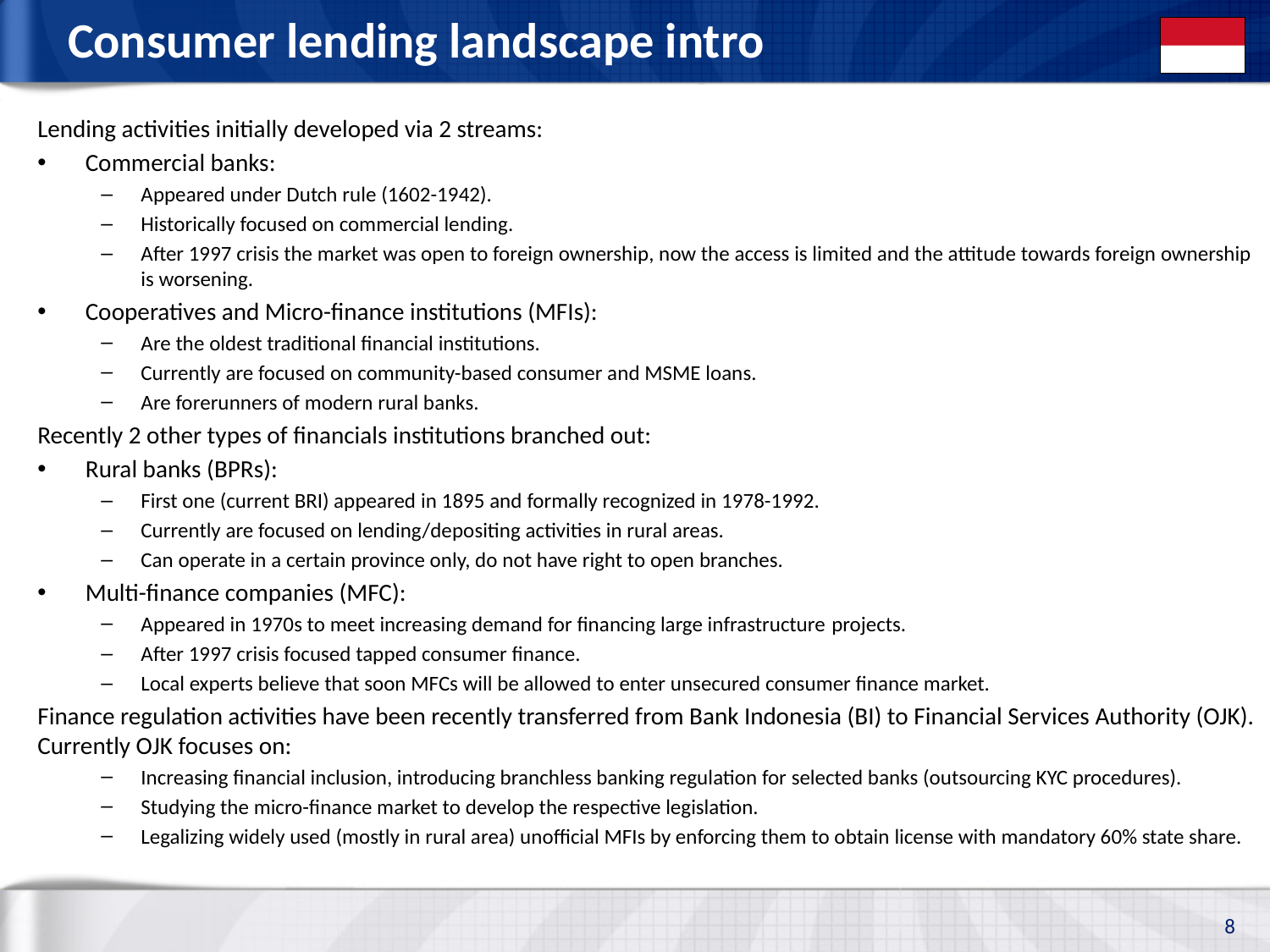

# Consumer lending landscape intro
Lending activities initially developed via 2 streams:
Commercial banks:
Appeared under Dutch rule (1602-1942).
Historically focused on commercial lending.
After 1997 crisis the market was open to foreign ownership, now the access is limited and the attitude towards foreign ownership is worsening.
Cooperatives and Micro-finance institutions (MFIs):
Are the oldest traditional financial institutions.
Currently are focused on community-based consumer and MSME loans.
Are forerunners of modern rural banks.
Recently 2 other types of financials institutions branched out:
Rural banks (BPRs):
First one (current BRI) appeared in 1895 and formally recognized in 1978-1992.
Currently are focused on lending/depositing activities in rural areas.
Can operate in a certain province only, do not have right to open branches.
Multi-finance companies (MFC):
Appeared in 1970s to meet increasing demand for financing large infrastructure projects.
After 1997 crisis focused tapped consumer finance.
Local experts believe that soon MFCs will be allowed to enter unsecured consumer finance market.
Finance regulation activities have been recently transferred from Bank Indonesia (BI) to Financial Services Authority (OJK). Currently OJK focuses on:
Increasing financial inclusion, introducing branchless banking regulation for selected banks (outsourcing KYC procedures).
Studying the micro-finance market to develop the respective legislation.
Legalizing widely used (mostly in rural area) unofficial MFIs by enforcing them to obtain license with mandatory 60% state share.
8